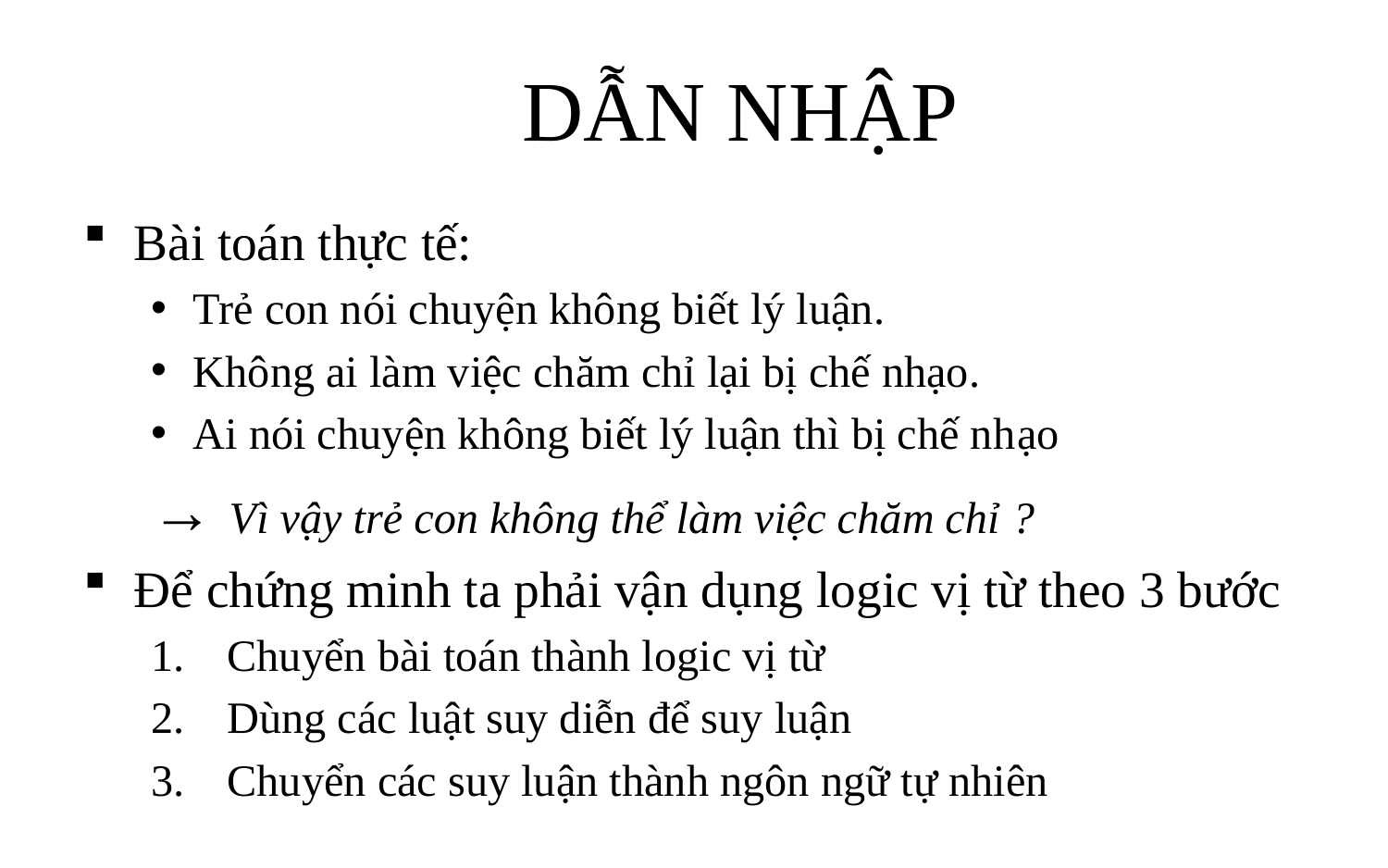

# DẪN NHẬP
Bài toán thực tế:
Trẻ con nói chuyện không biết lý luận.
Không ai làm việc chăm chỉ lại bị chế nhạo.
Ai nói chuyện không biết lý luận thì bị chế nhạo
→ Vì vậy trẻ con không thể làm việc chăm chỉ ?
Để chứng minh ta phải vận dụng logic vị từ theo 3 bước
Chuyển bài toán thành logic vị từ
Dùng các luật suy diễn để suy luận
Chuyển các suy luận thành ngôn ngữ tự nhiên